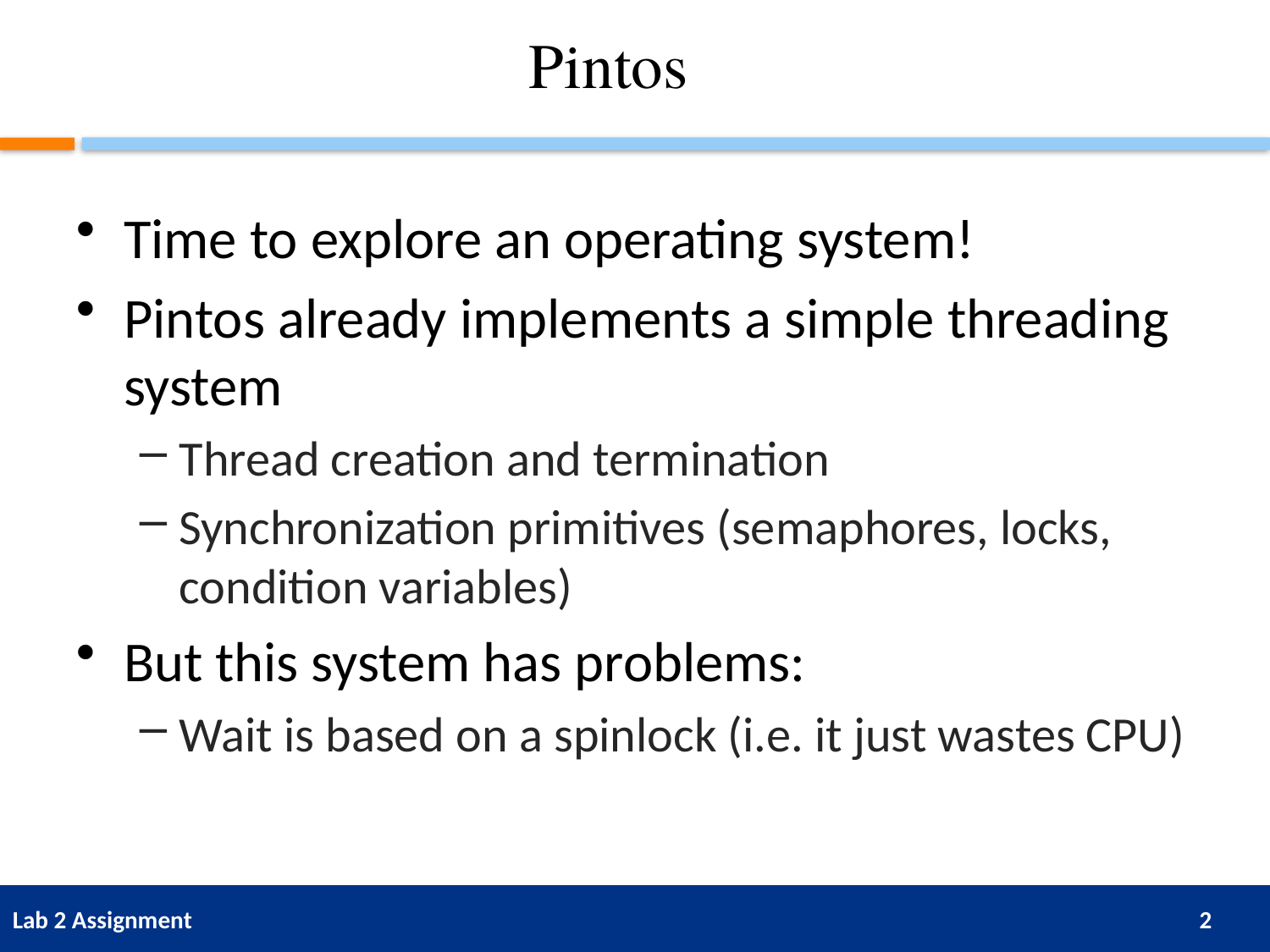

# Pintos
Time to explore an operating system!
Pintos already implements a simple threading system
Thread creation and termination
Synchronization primitives (semaphores, locks, condition variables)
But this system has problems:
Wait is based on a spinlock (i.e. it just wastes CPU)